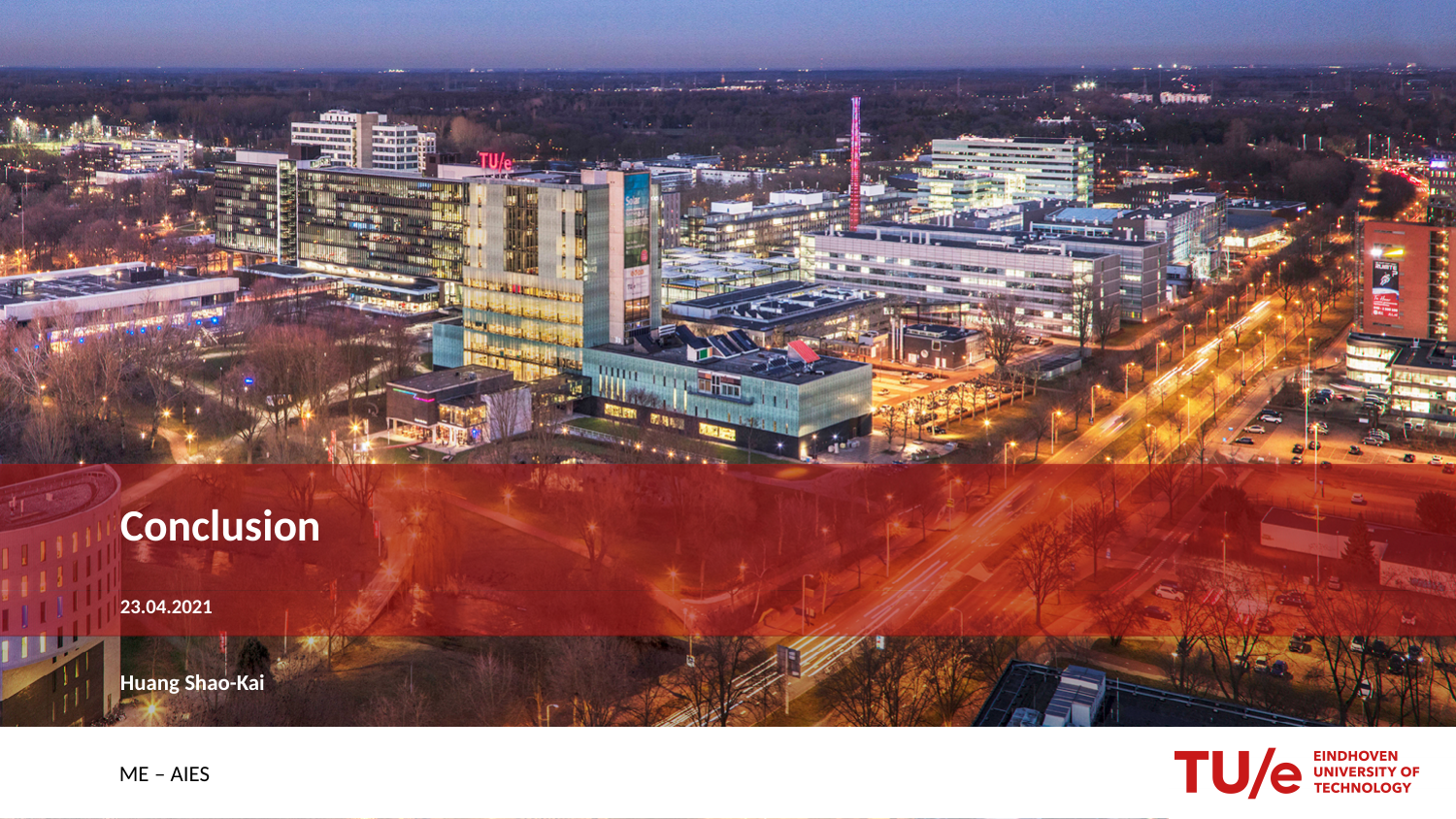

# Conclusion
23.04.2021
Huang Shao-Kai
ME – AIES